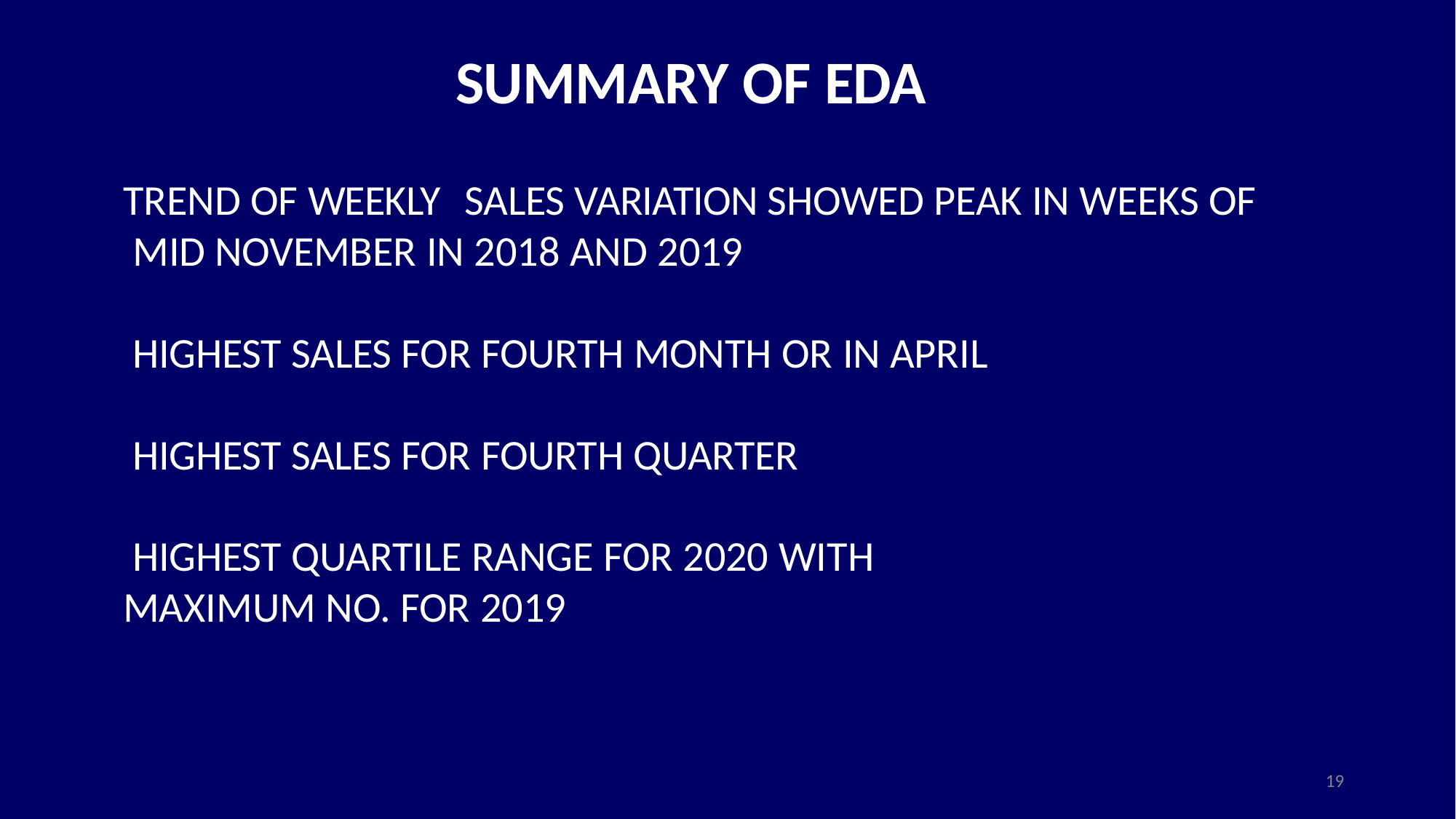

# SUMMARY OF EDA
TREND OF WEEKLY	SALES VARIATION SHOWED PEAK IN WEEKS OF  MID NOVEMBER IN 2018 AND 2019
HIGHEST SALES FOR FOURTH MONTH OR IN APRIL  HIGHEST SALES FOR FOURTH QUARTER

HIGHEST QUARTILE RANGE FOR 2020 WITH MAXIMUM NO. FOR 2019
19